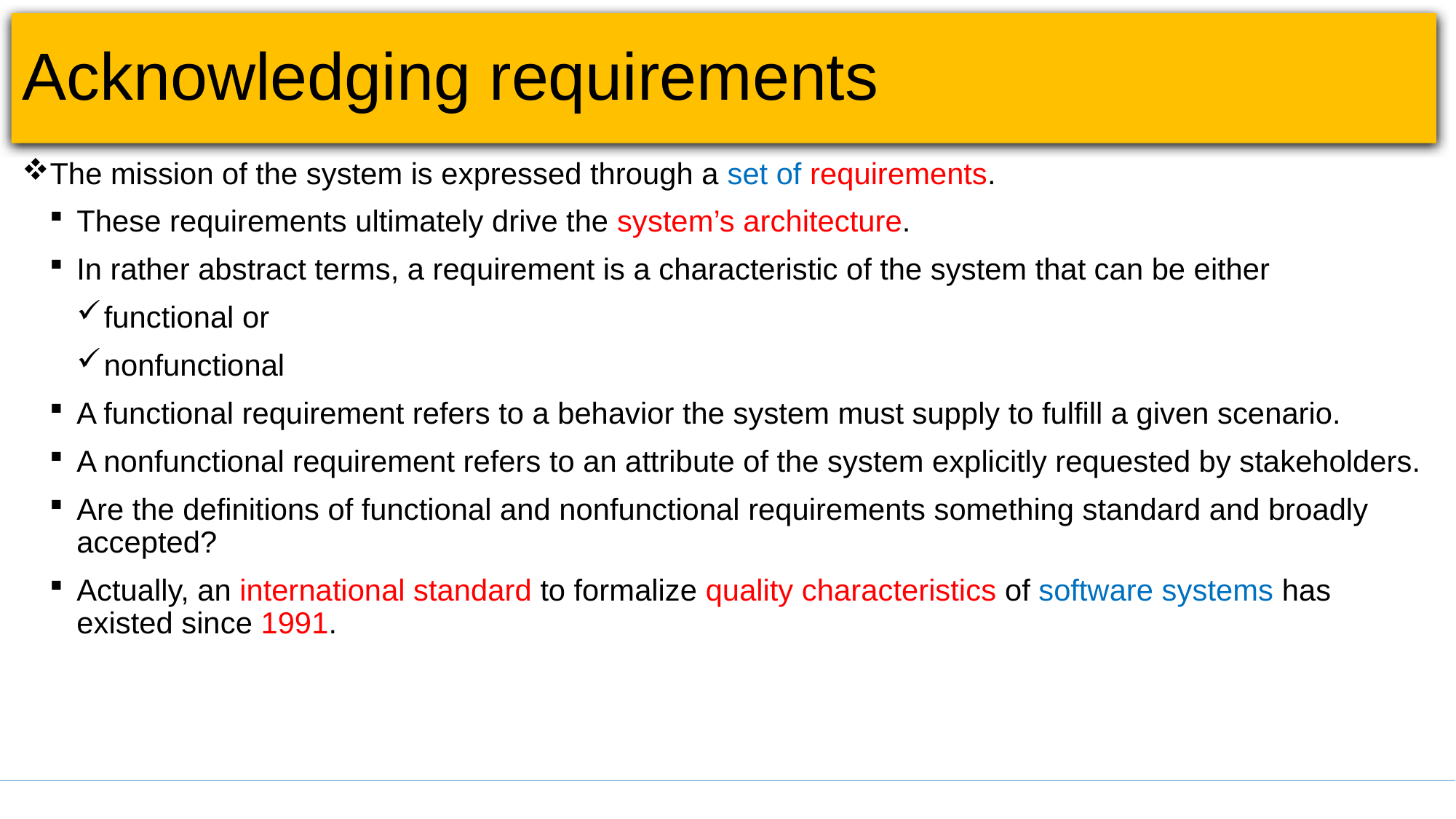

# Acknowledging requirements
The mission of the system is expressed through a set of requirements.
These requirements ultimately drive the system’s architecture.
In rather abstract terms, a requirement is a characteristic of the system that can be either
functional or
nonfunctional
A functional requirement refers to a behavior the system must supply to fulfill a given scenario.
A nonfunctional requirement refers to an attribute of the system explicitly requested by stakeholders.
Are the definitions of functional and nonfunctional requirements something standard and broadly accepted?
Actually, an international standard to formalize quality characteristics of software systems has existed since 1991.